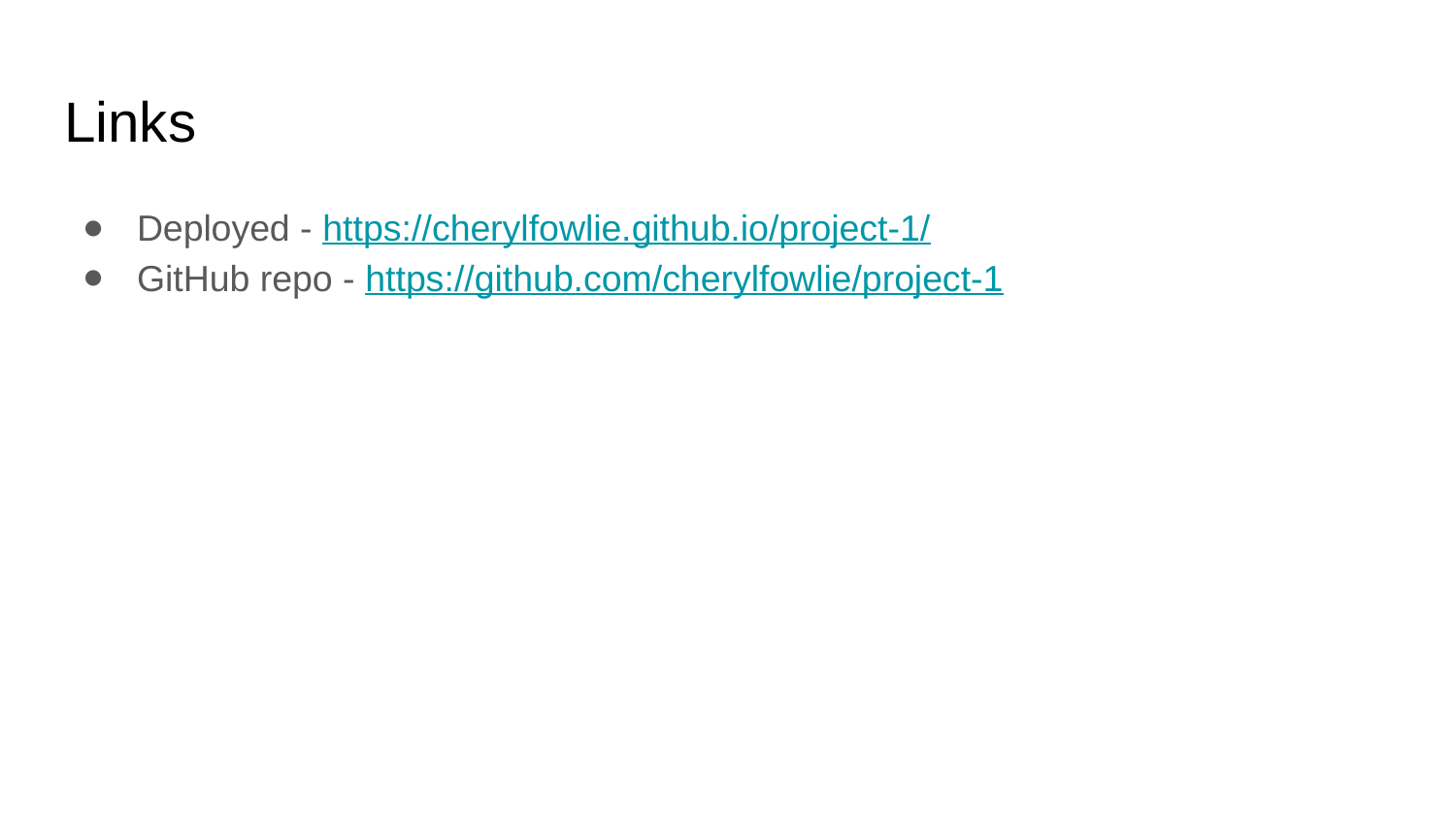

# Links
Deployed - https://cherylfowlie.github.io/project-1/
GitHub repo - https://github.com/cherylfowlie/project-1